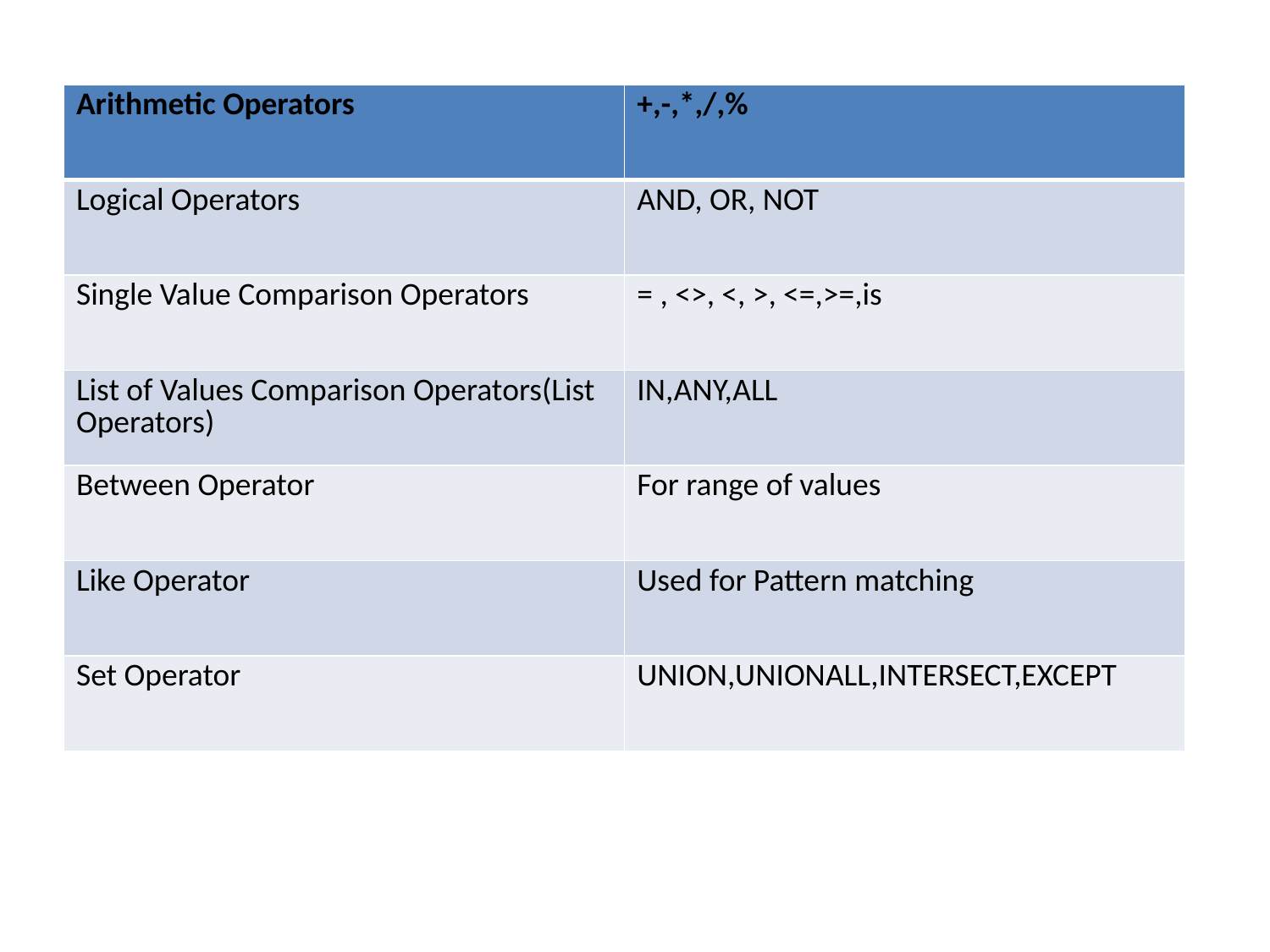

| Arithmetic Operators | +,-,\*,/,% |
| --- | --- |
| Logical Operators | AND, OR, NOT |
| Single Value Comparison Operators | = , <>, <, >, <=,>=,is |
| List of Values Comparison Operators(List Operators) | IN,ANY,ALL |
| Between Operator | For range of values |
| Like Operator | Used for Pattern matching |
| Set Operator | UNION,UNIONALL,INTERSECT,EXCEPT |